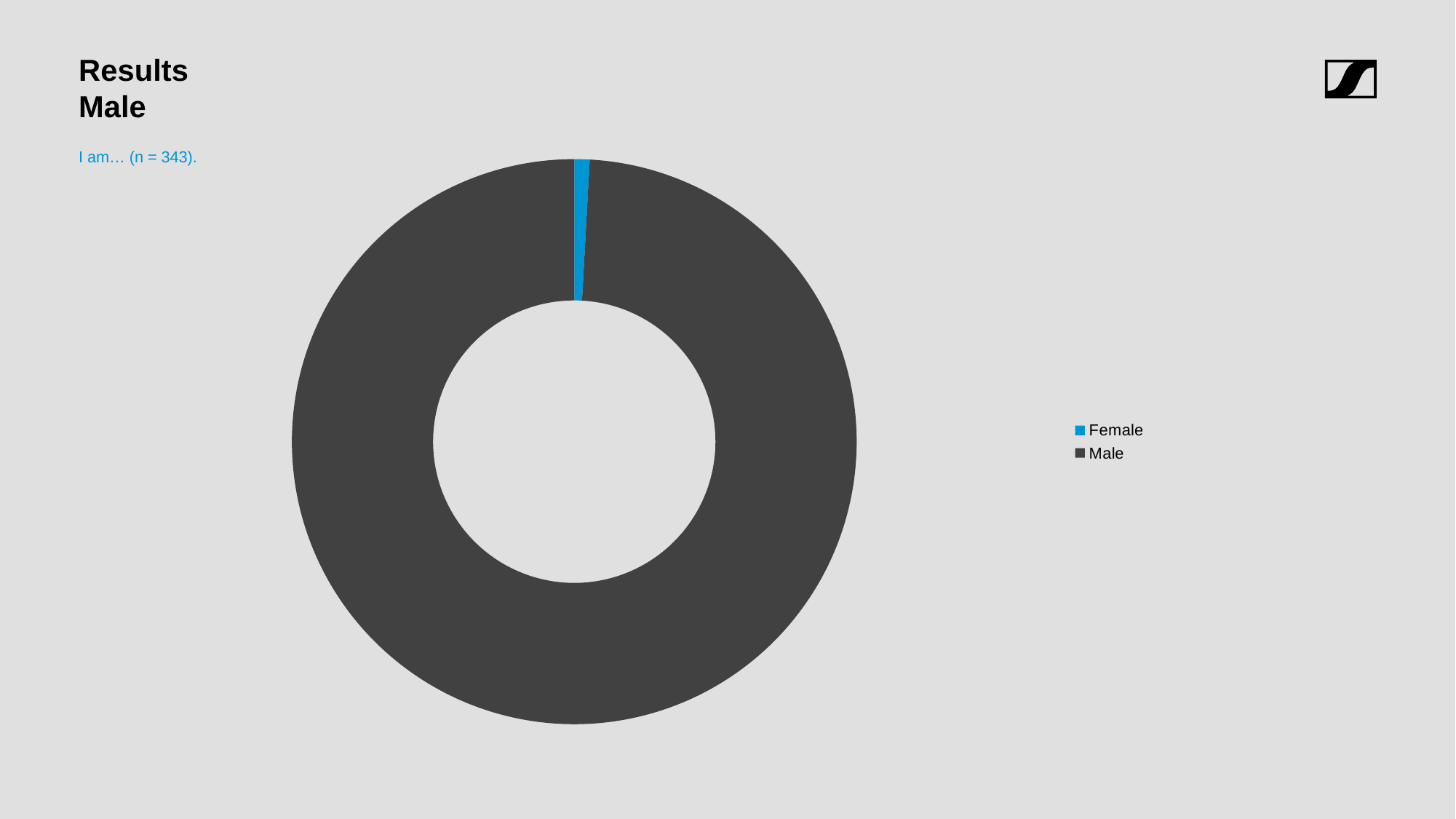

# Results
Male
I am… (n = 343).

### Chart

| Category |  |
|---|---|
| Female | 0.008746355685131196 |
| Male | 0.9912536443148688 |